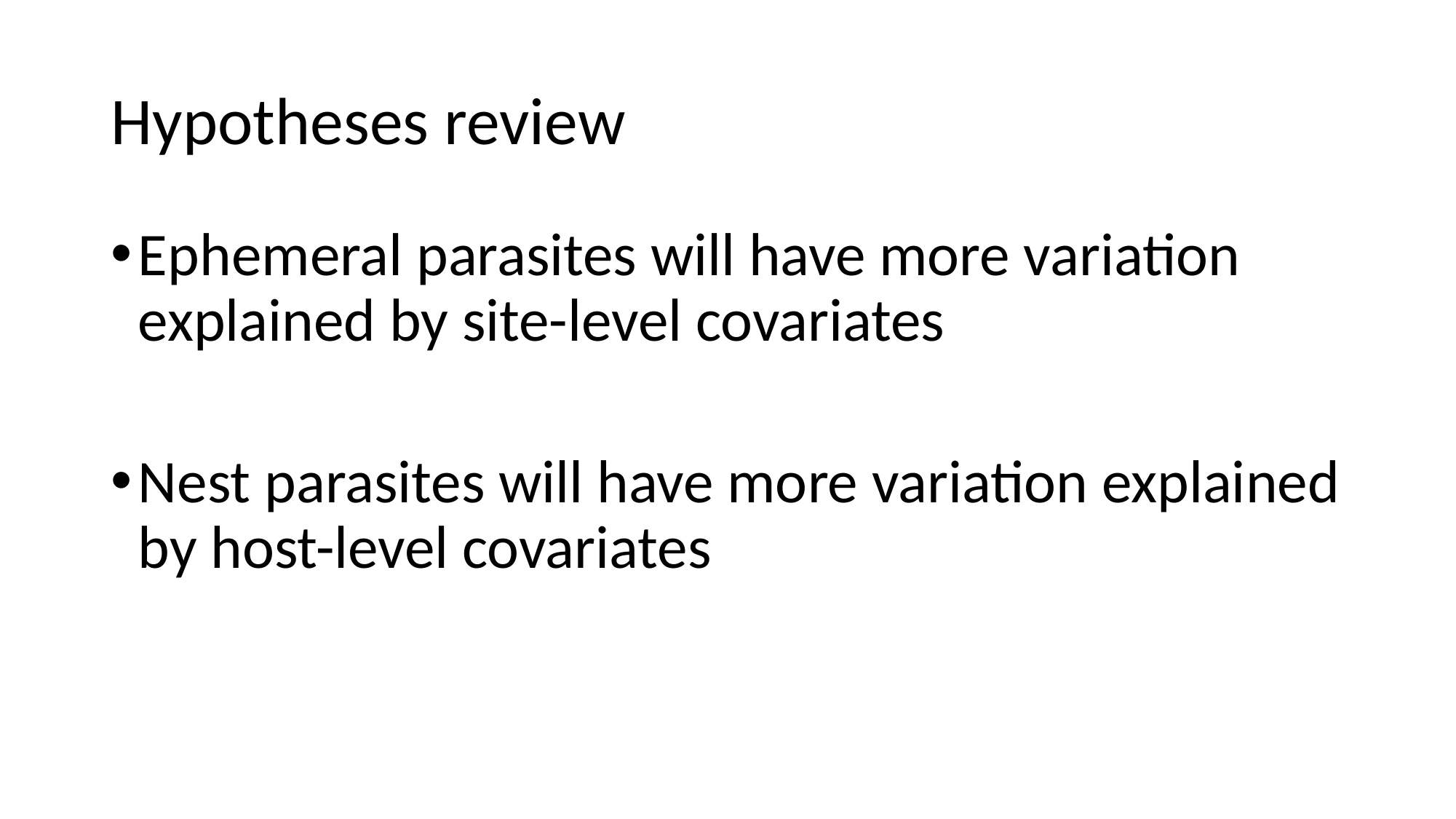

# Hypotheses review
Ephemeral parasites will have more variation explained by site-level covariates

Nest parasites will have more variation explained by host-level covariates